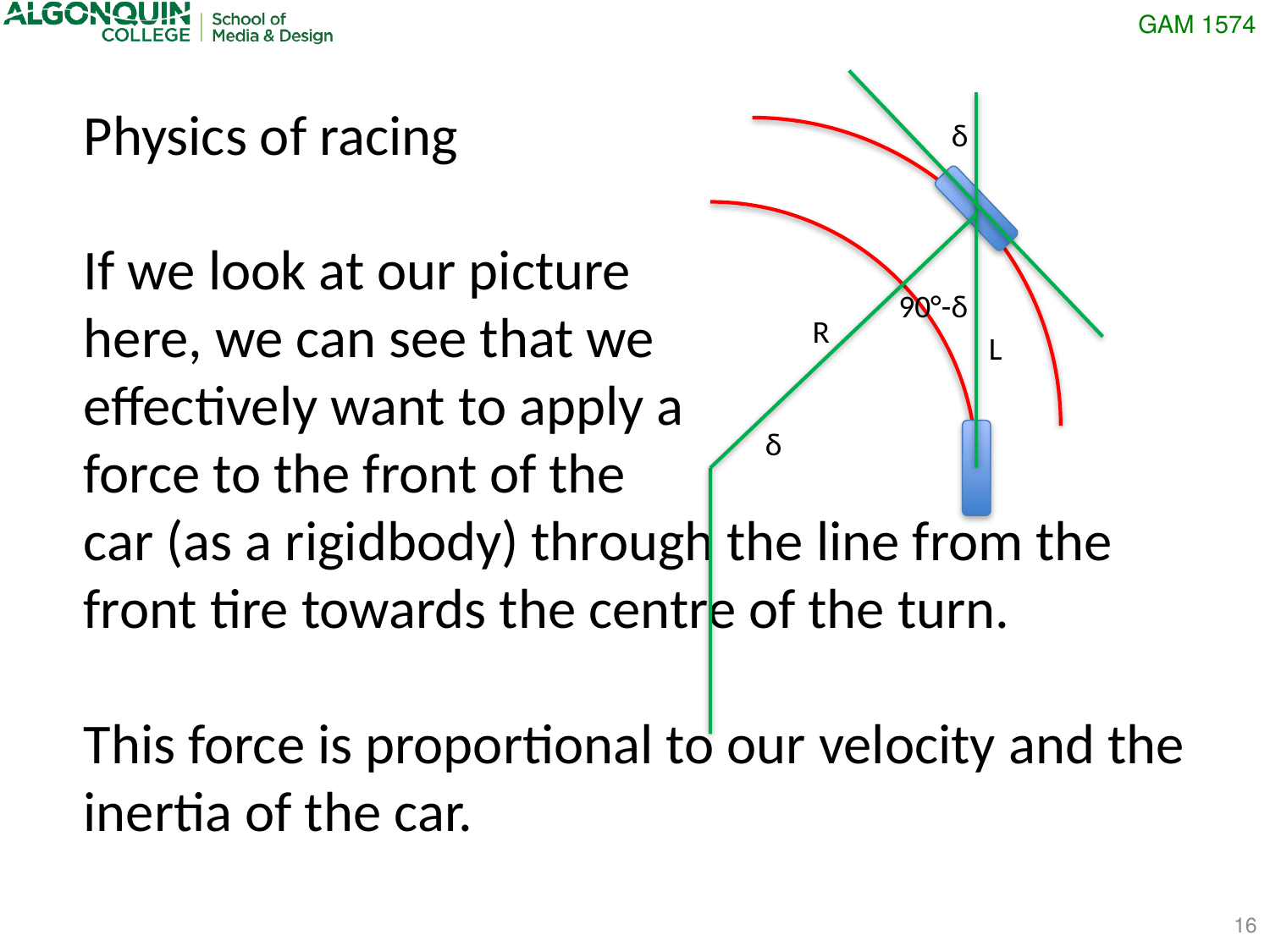

Physics of racing

If we look at our picture
here, we can see that we
effectively want to apply a
force to the front of the
car (as a rigidbody) through the line from the front tire towards the centre of the turn.

This force is proportional to our velocity and the inertia of the car.
δ

90°-δ
R
L
δ

16